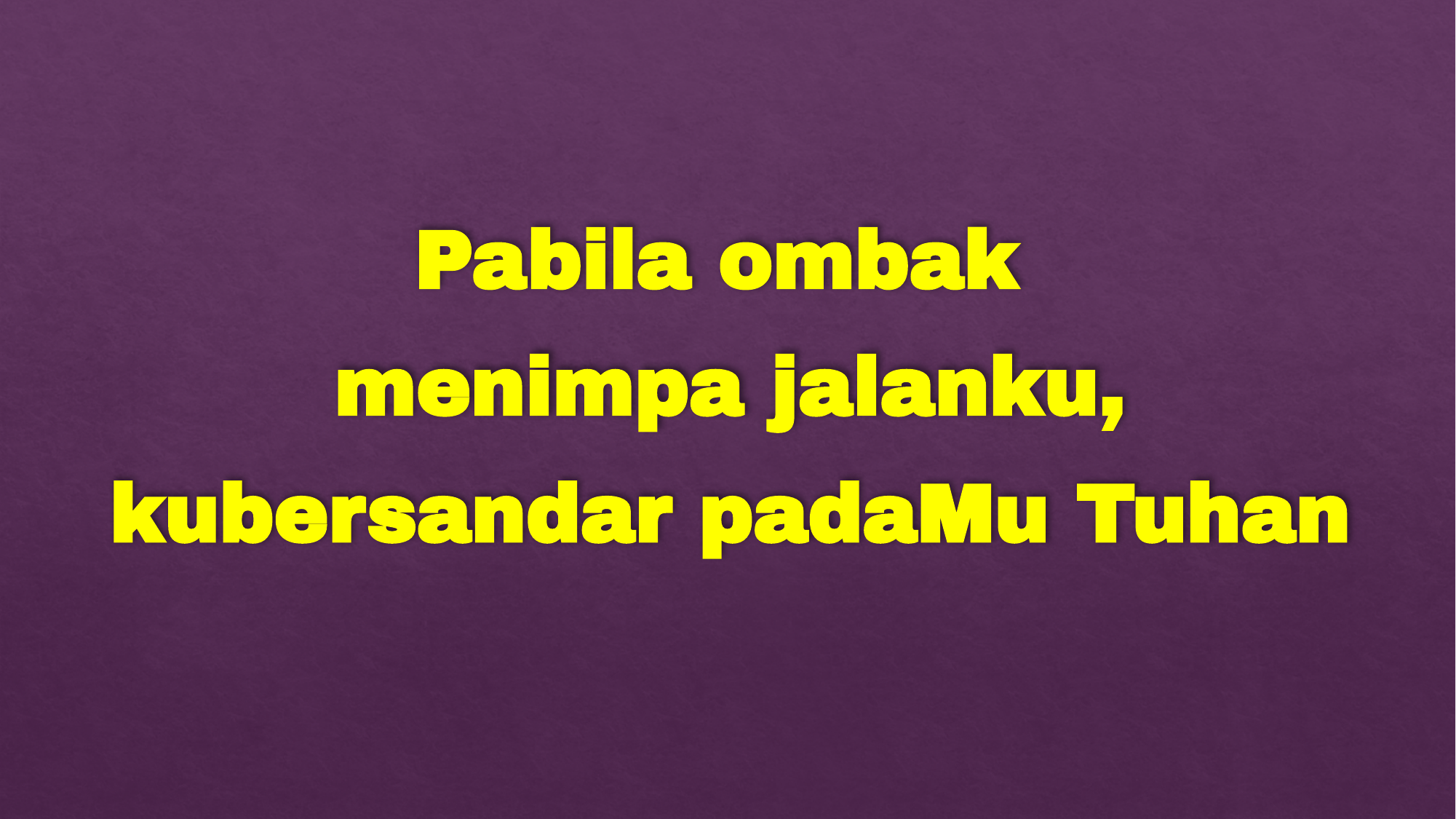

Pabila ombak
menimpa jalanku,
kubersandar padaMu Tuhan